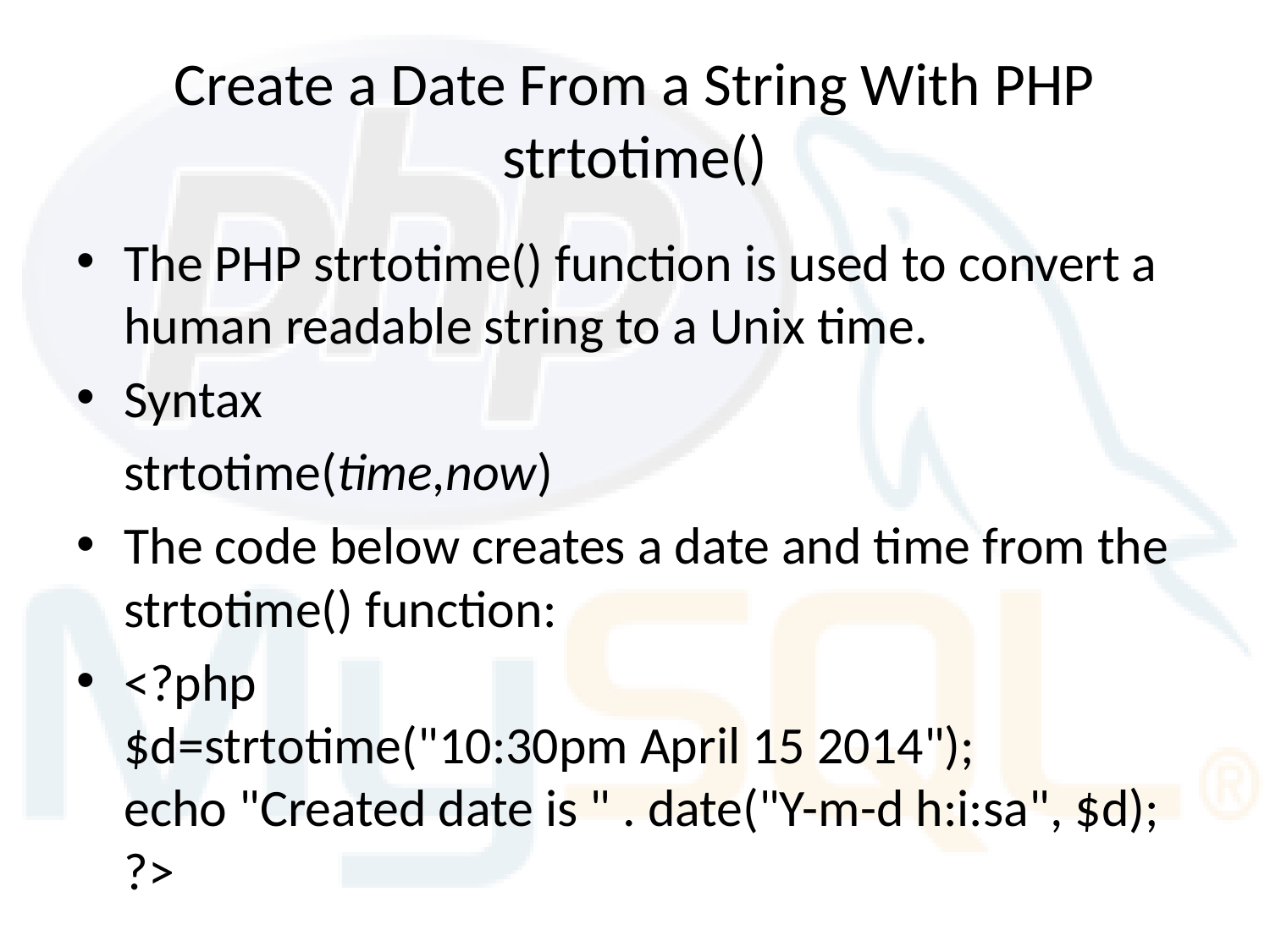

# Create a Date From a String With PHP strtotime()
The PHP strtotime() function is used to convert a human readable string to a Unix time.
Syntax
    strtotime(time,now)
The code below creates a date and time from the strtotime() function:
<?php
$d=strtotime("10:30pm April 15 2014");
echo "Created date is " . date("Y-m-d h:i:sa", $d);
?>